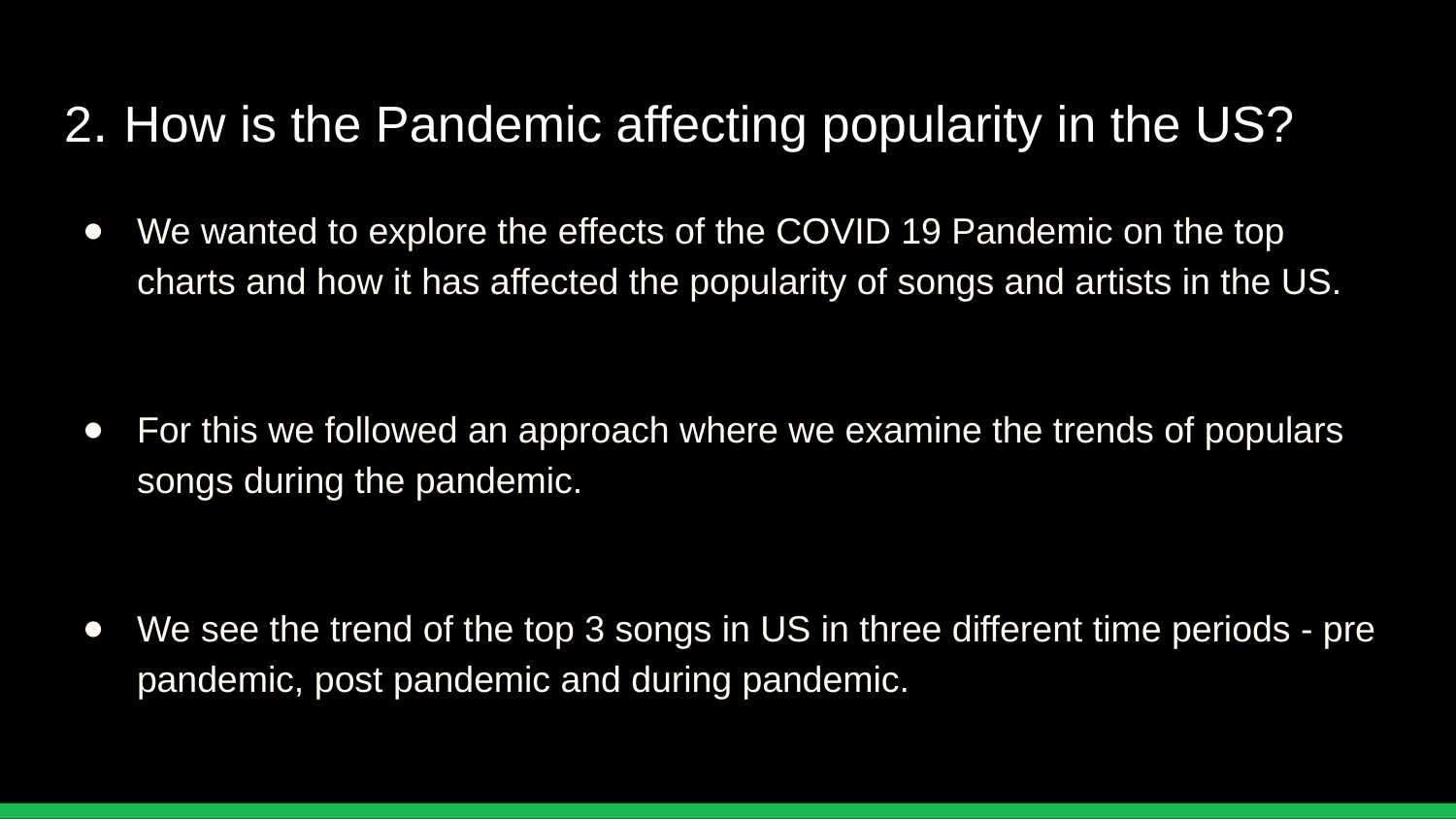

# 2. How is the Pandemic affecting popularity in the US?

We wanted to explore the effects of the COVID 19 Pandemic on the top charts and how it has affected the popularity of songs and artists in the US.

For this we followed an approach where we examine the trends of populars songs during the pandemic.

We see the trend of the top 3 songs in US in three different time periods - pre pandemic, post pandemic and during pandemic.